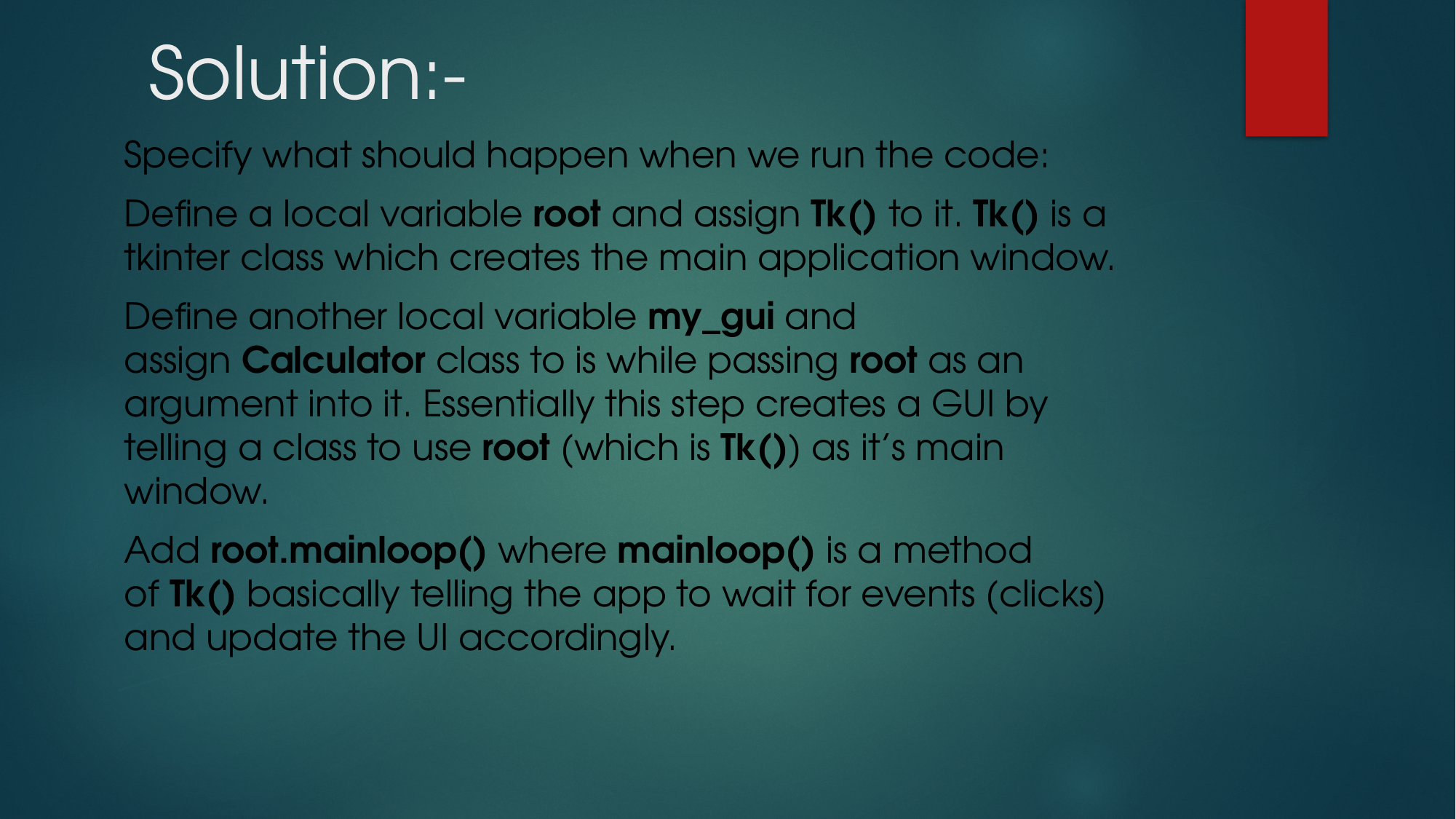

# Solution:-
Specify what should happen when we run the code:
Define a local variable root and assign Tk() to it. Tk() is a tkinter class which creates the main application window.
Define another local variable my_gui and assign Calculator class to is while passing root as an argument into it. Essentially this step creates a GUI by telling a class to use root (which is Tk()) as it’s main window.
Add root.mainloop() where mainloop() is a method of Tk() basically telling the app to wait for events (clicks) and update the UI accordingly.